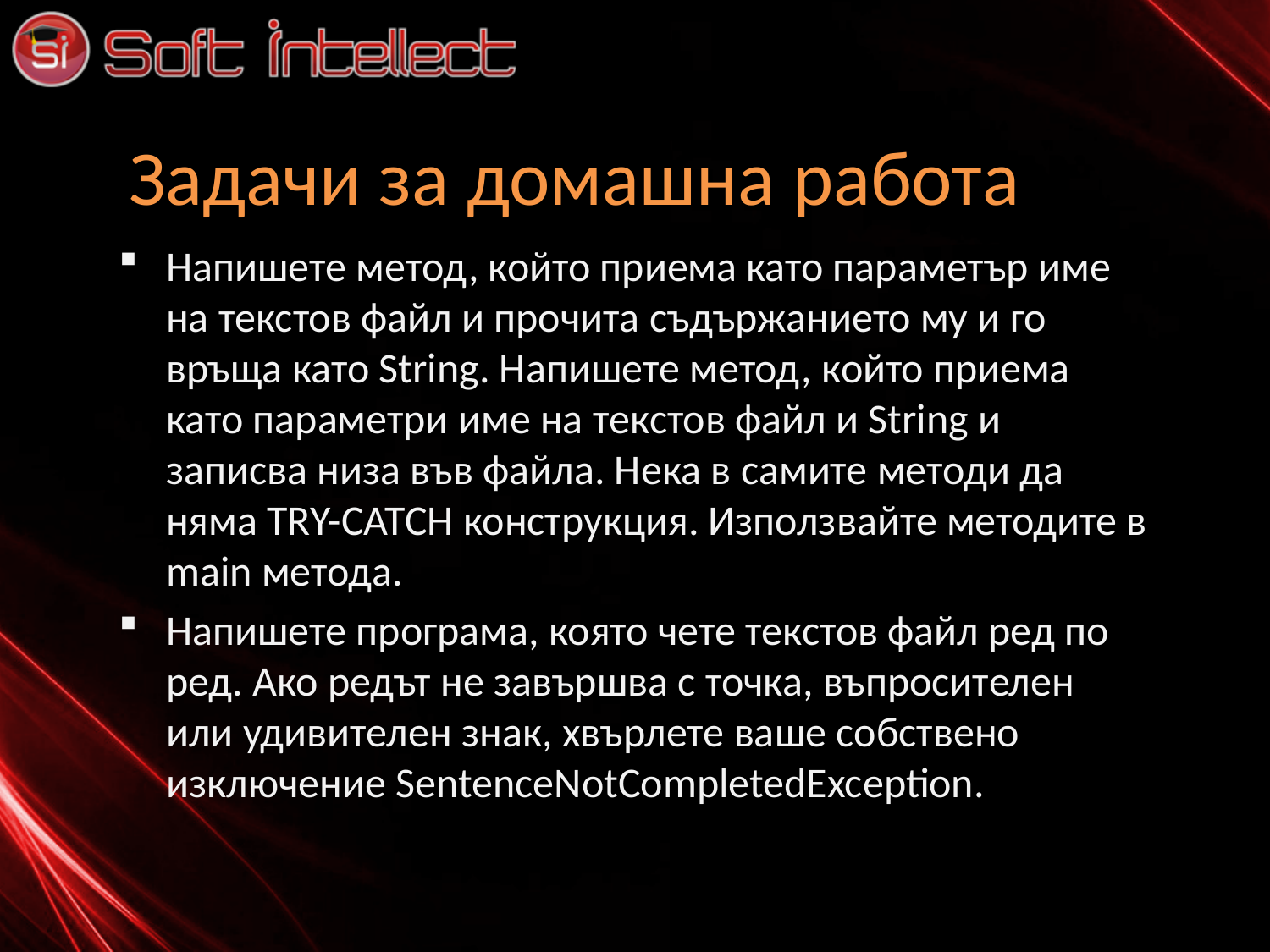

# Задачи за домашна работа
Напишете метод, който приема като параметър име на текстов файл и прочита съдържанието му и го връща като String. Напишете метод, който приема като параметри име на текстов файл и String и записва низa във файла. Нека в самите методи да няма TRY-CATCH конструкция. Използвайте методите в main метода.
Напишете програма, която чете текстов файл ред по ред. Ако редът не завършва с точка, въпросителен или удивителен знак, хвърлете ваше собствено изключение SentenceNotCompletedException.